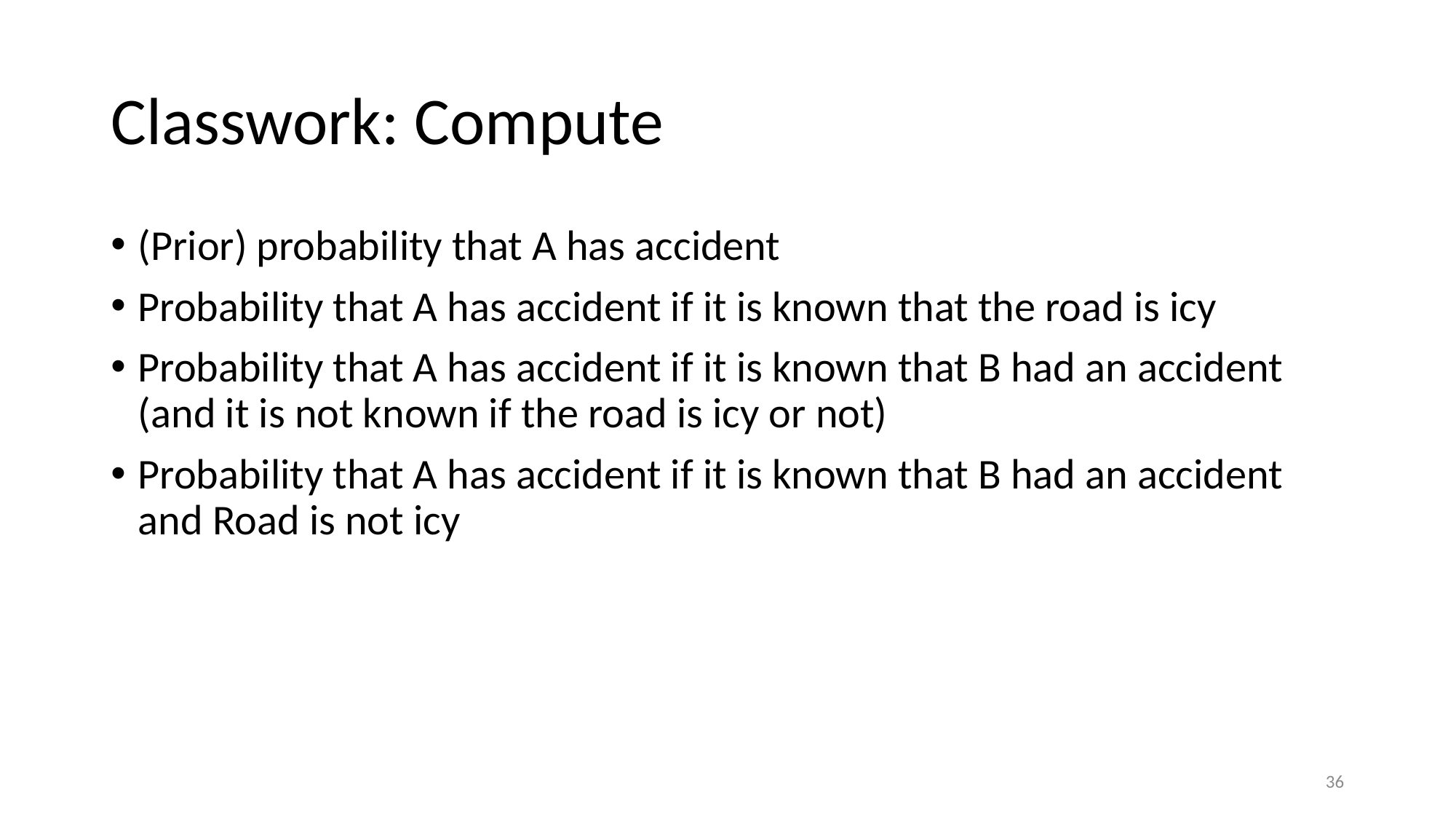

# Classwork: Compute
(Prior) probability that A has accident
Probability that A has accident if it is known that the road is icy
Probability that A has accident if it is known that B had an accident (and it is not known if the road is icy or not)
Probability that A has accident if it is known that B had an accident and Road is not icy
36